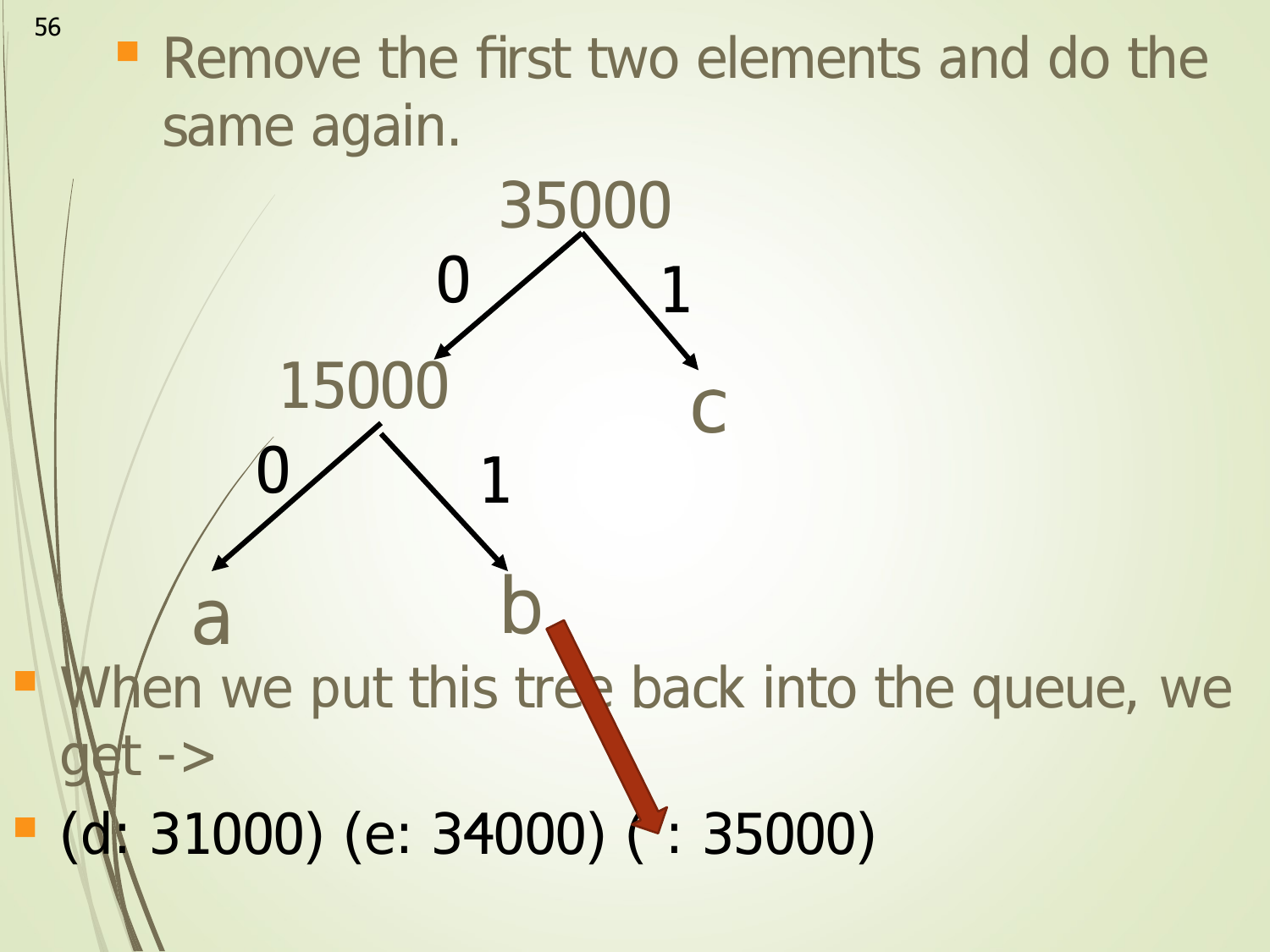

56
Remove the first two elements and do the same again.

35000
0

1
15000
c

0

1
b
a

When we put this tree back into the queue, we get ->
(d: 31000) (e: 34000) ( : 35000)